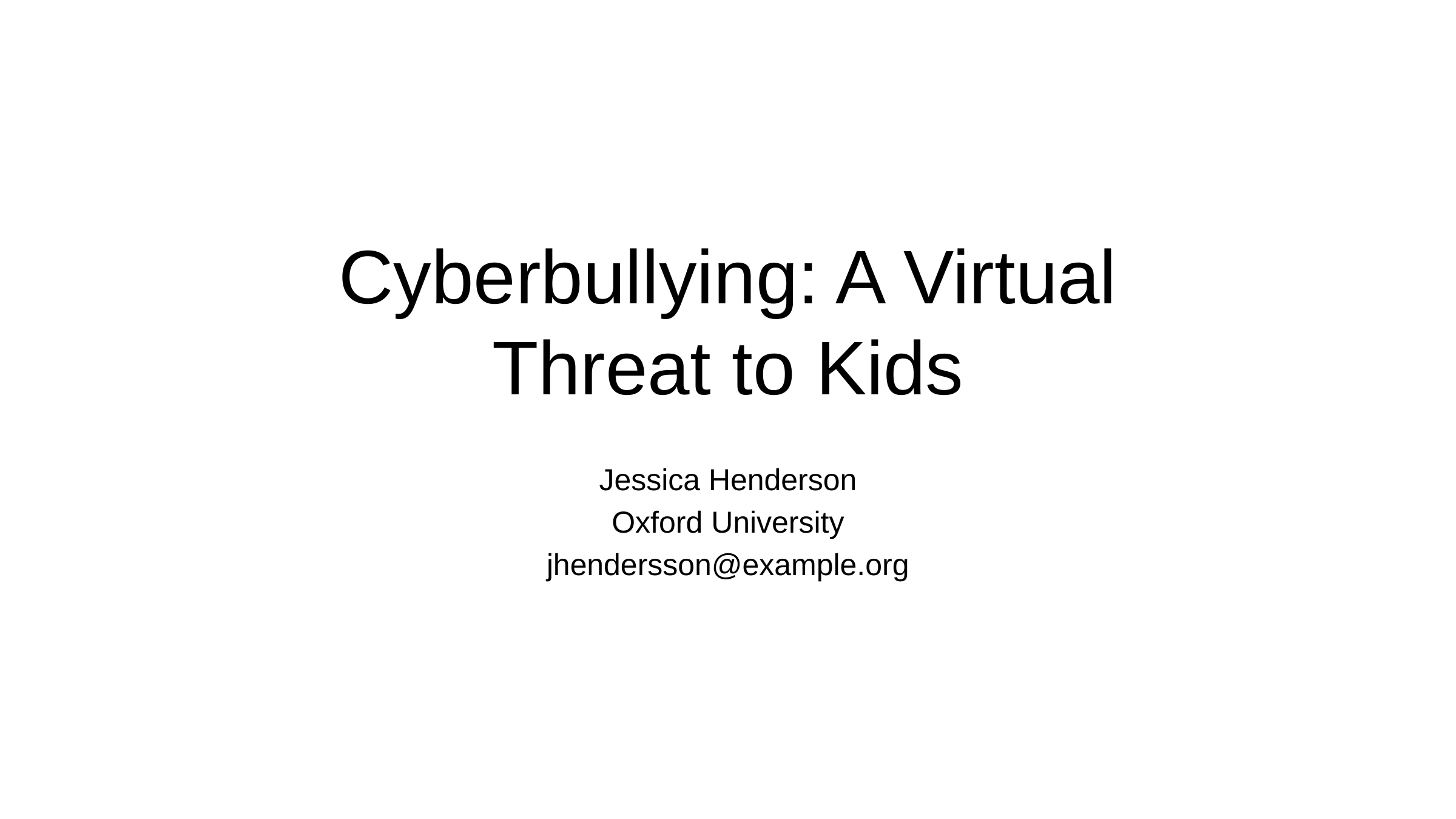

# Cyberbullying: A Virtual Threat to Kids
Jessica Henderson
Oxford University
jhendersson@example.org